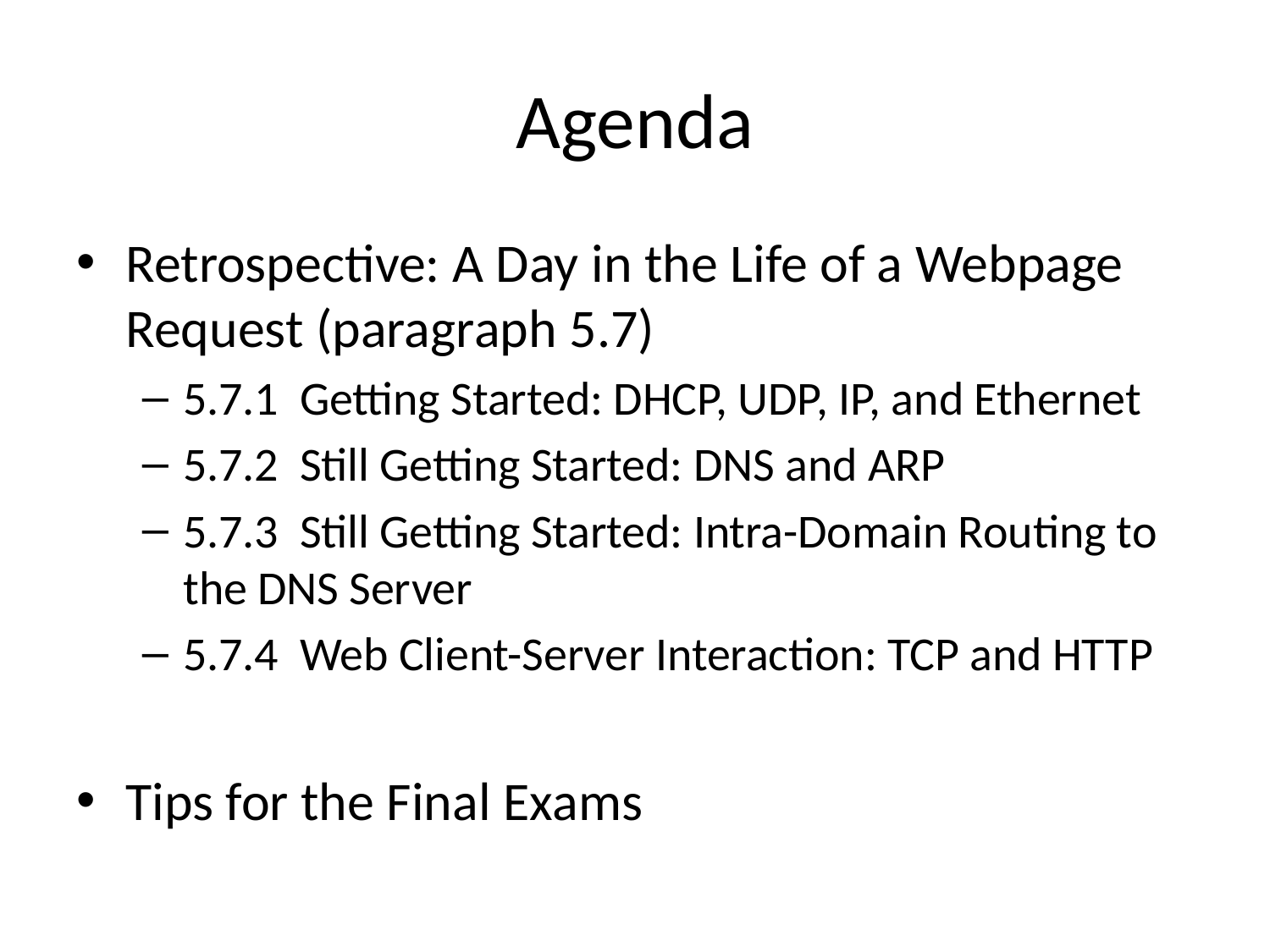

# Agenda
Retrospective: A Day in the Life of a Webpage Request (paragraph 5.7)
5.7.1  Getting Started: DHCP, UDP, IP, and Ethernet
5.7.2  Still Getting Started: DNS and ARP
5.7.3  Still Getting Started: Intra-Domain Routing to the DNS Server
5.7.4  Web Client-Server Interaction: TCP and HTTP

Tips for the Final Exams